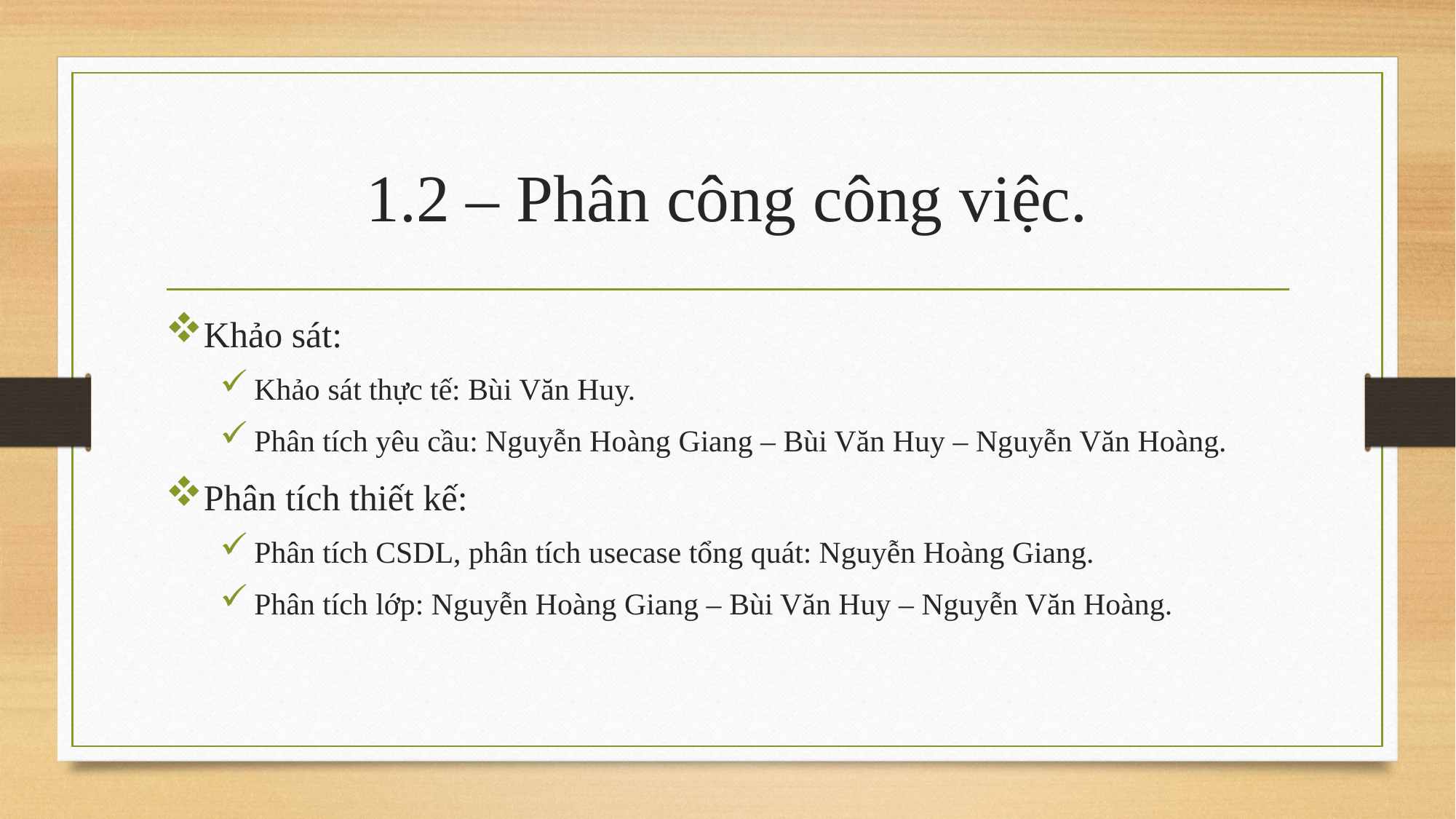

# 1.2 – Phân công công việc.
Khảo sát:
Khảo sát thực tế: Bùi Văn Huy.
Phân tích yêu cầu: Nguyễn Hoàng Giang – Bùi Văn Huy – Nguyễn Văn Hoàng.
Phân tích thiết kế:
Phân tích CSDL, phân tích usecase tổng quát: Nguyễn Hoàng Giang.
Phân tích lớp: Nguyễn Hoàng Giang – Bùi Văn Huy – Nguyễn Văn Hoàng.